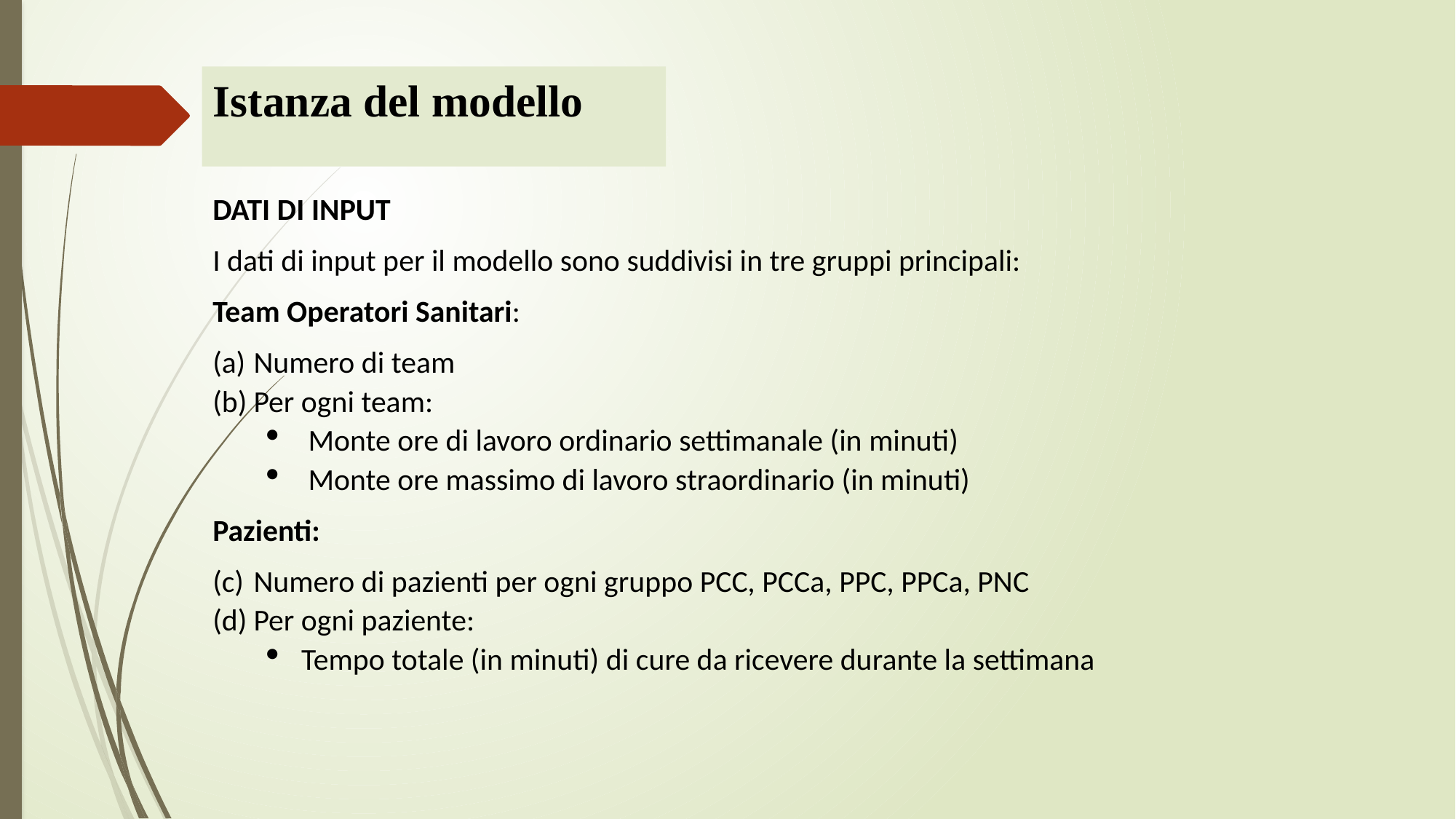

Istanza del modello
DATI DI INPUT
I dati di input per il modello sono suddivisi in tre gruppi principali:
Team Operatori Sanitari:
Numero di team
Per ogni team:
Monte ore di lavoro ordinario settimanale (in minuti)
Monte ore massimo di lavoro straordinario (in minuti)
Pazienti:
Numero di pazienti per ogni gruppo PCC, PCCa, PPC, PPCa, PNC
Per ogni paziente:
Tempo totale (in minuti) di cure da ricevere durante la settimana